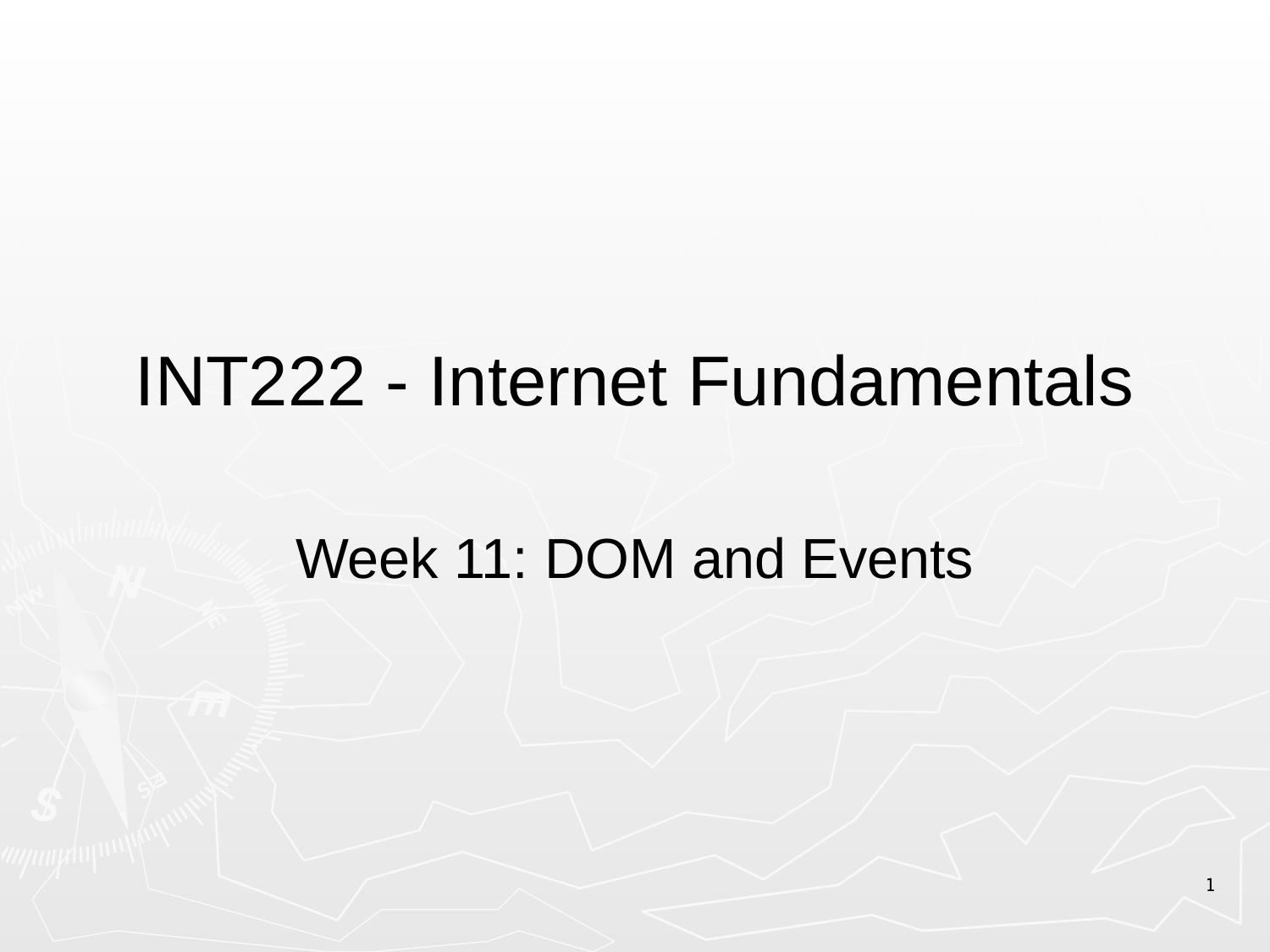

# INT222 - Internet Fundamentals
Week 11: DOM and Events
1